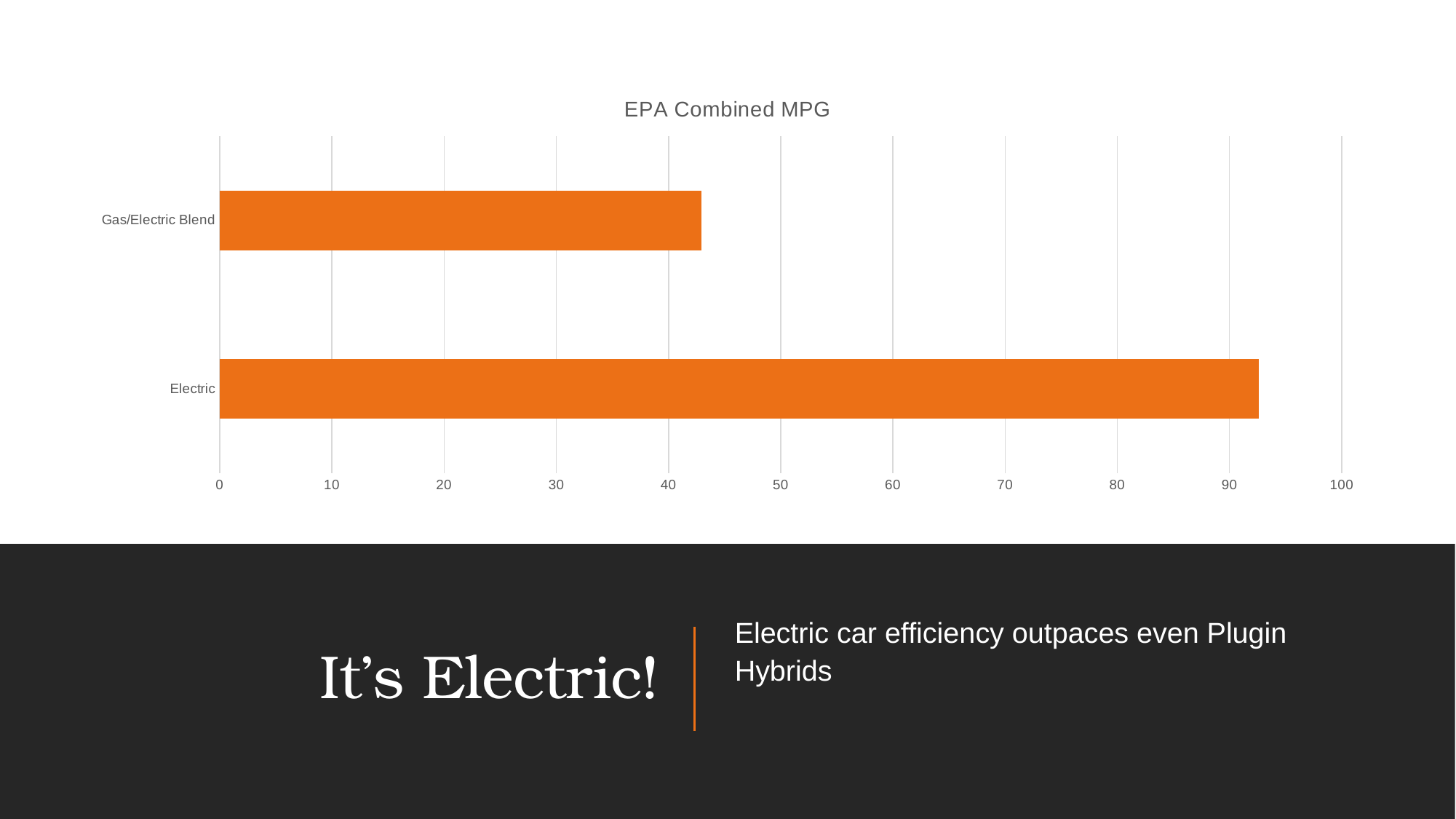

### Chart: EPA Combined MPG

| Category | Mean |
|---|---|
| Electric | 92.59398496240601 |
| Gas/Electric Blend | 42.93333333333333 |
Electric car efficiency outpaces even Plugin Hybrids

# It’s Electric!